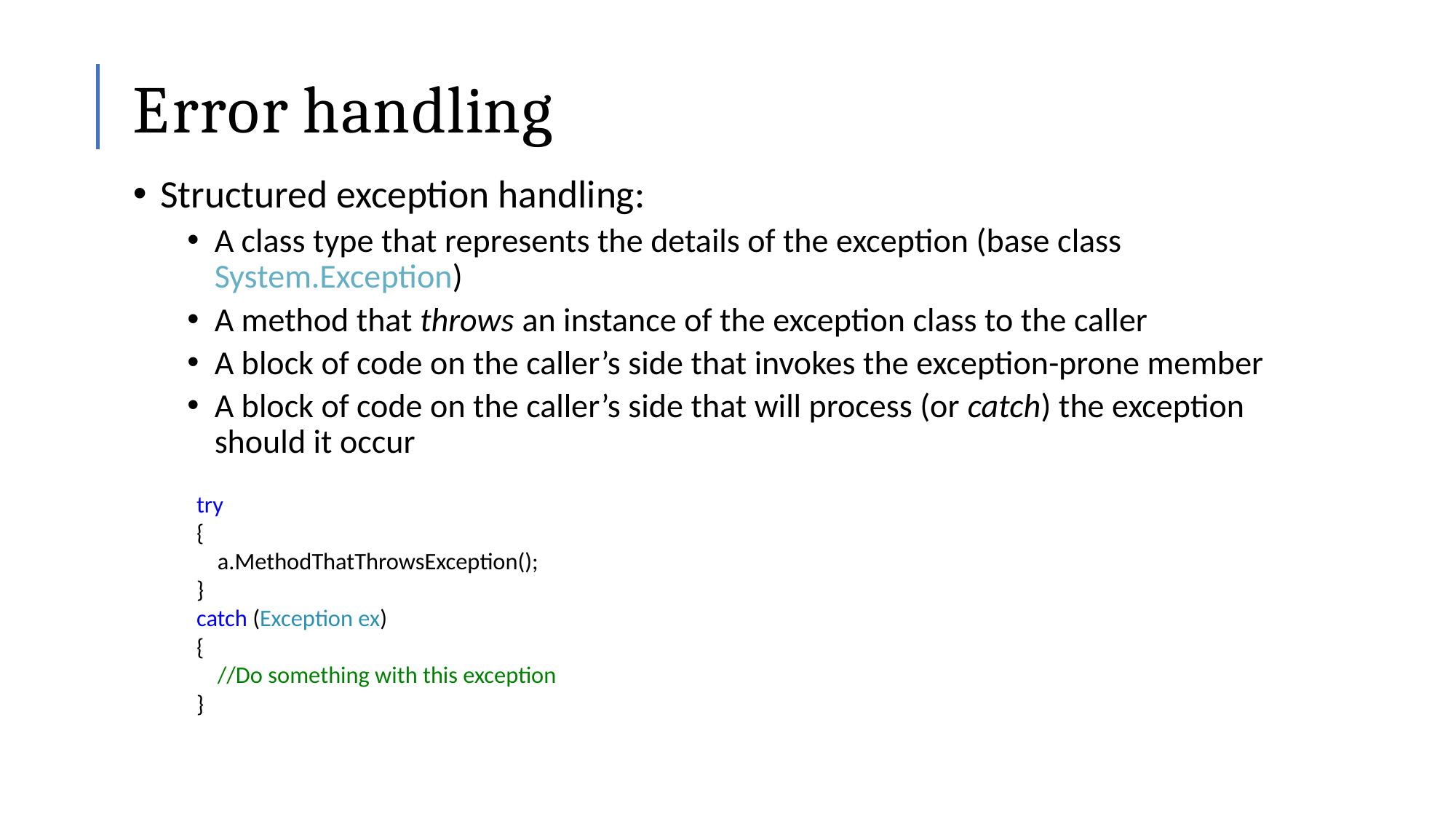

# Error handling
Structured exception handling:
A class type that represents the details of the exception (base class System.Exception)
A method that throws an instance of the exception class to the caller
A block of code on the caller’s side that invokes the exception-prone member
A block of code on the caller’s side that will process (or catch) the exception should it occur

            try
            {
                a.MethodThatThrowsException();
            }
            catch (Exception ex)
            {
                //Do something with this exception
            }